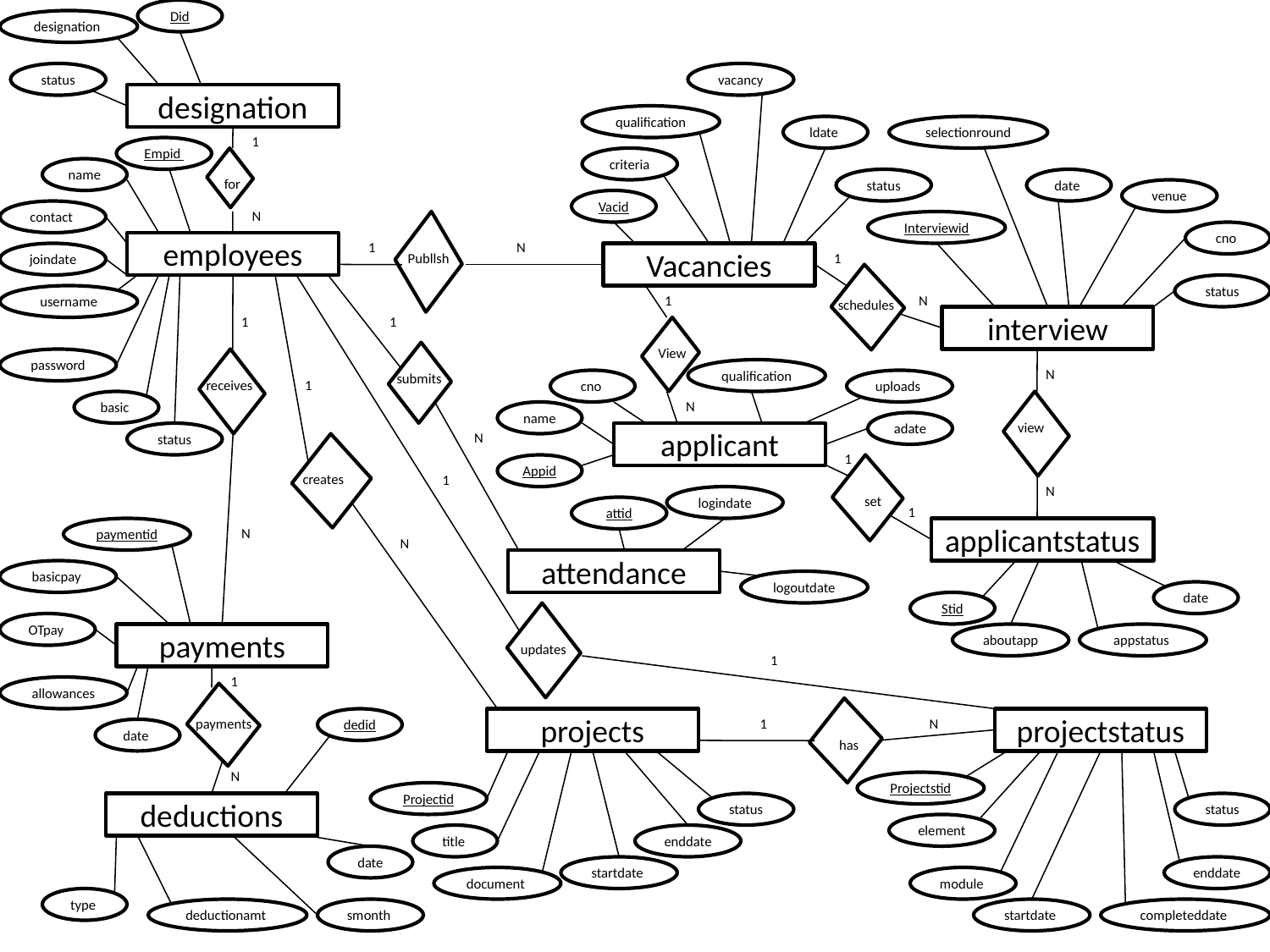

Did
designation
status
vacancy
designation
qualification
ldate
selectionround
1
Empid
criteria
name

for
for
status
date
venue
Vacid
contact
N
Interviewid
cno
employees
1
N

Vacancies
joindate
Publlsh
1
status

username
1
N
schedules
1
1
interview

View
password

qualification
N
 submits

 receives
1
cno
uploads
basic
N
name

adate
view
status
N
applicant
1

Appid
creates
1

N
     set
logindate
attid
1
paymentid
N
applicantstatus
N
attendance
basicpay
logoutdate
date
Stid
OTpay

payments
aboutapp
appstatus
updates
1
1
allowances

 payments
dedid
projects
1
N
projectstatus

date
       has
N
Projectstid
Projectid
deductions
status
status
element
title
enddate
date
startdate
enddate
document
module
type
deductionamt
smonth
startdate
completeddate